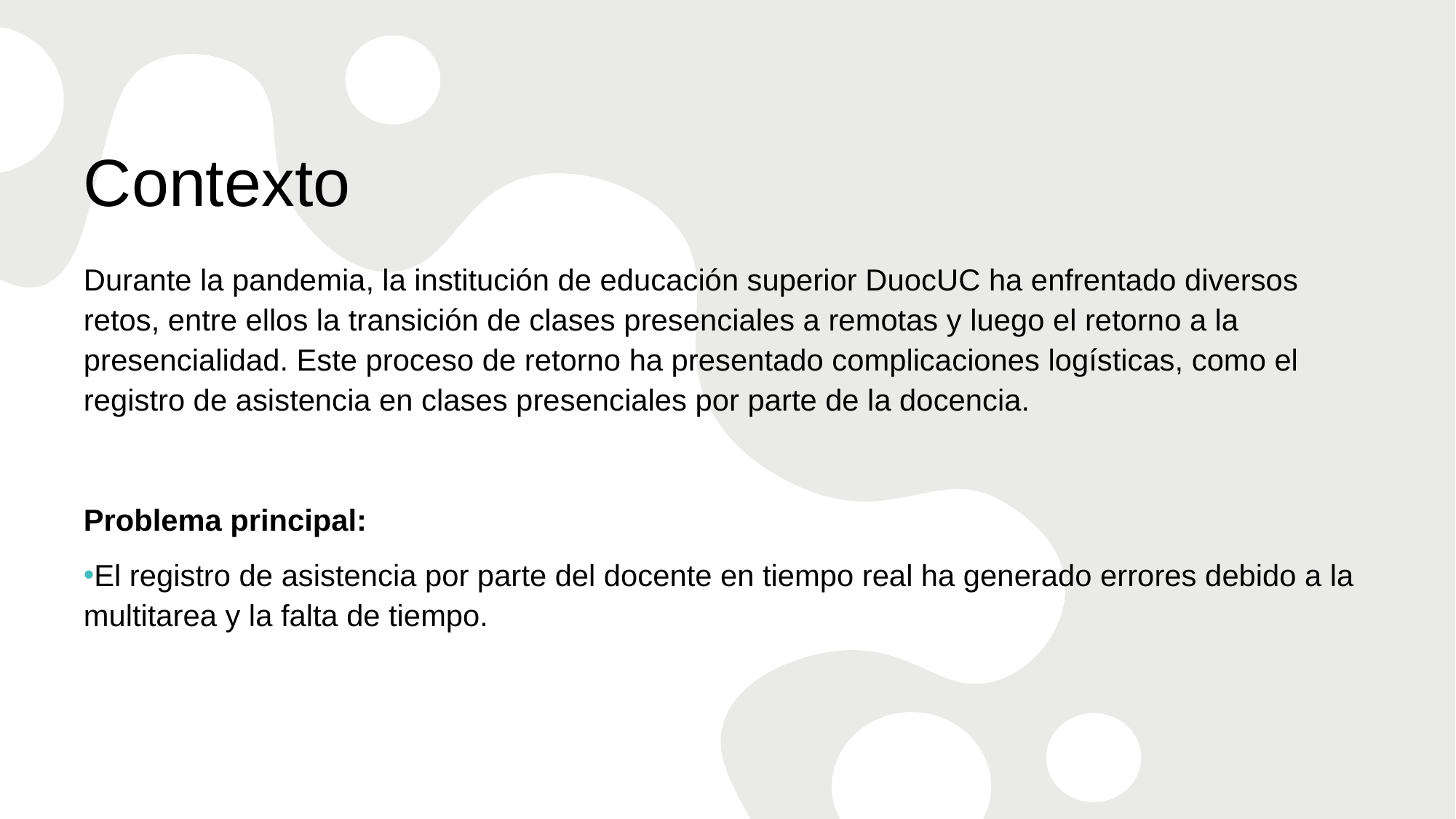

# Contexto
Durante la pandemia, la institución de educación superior DuocUC ha enfrentado diversos retos, entre ellos la transición de clases presenciales a remotas y luego el retorno a la presencialidad. Este proceso de retorno ha presentado complicaciones logísticas, como el registro de asistencia en clases presenciales por parte de la docencia.
Problema principal:
El registro de asistencia por parte del docente en tiempo real ha generado errores debido a la multitarea y la falta de tiempo.